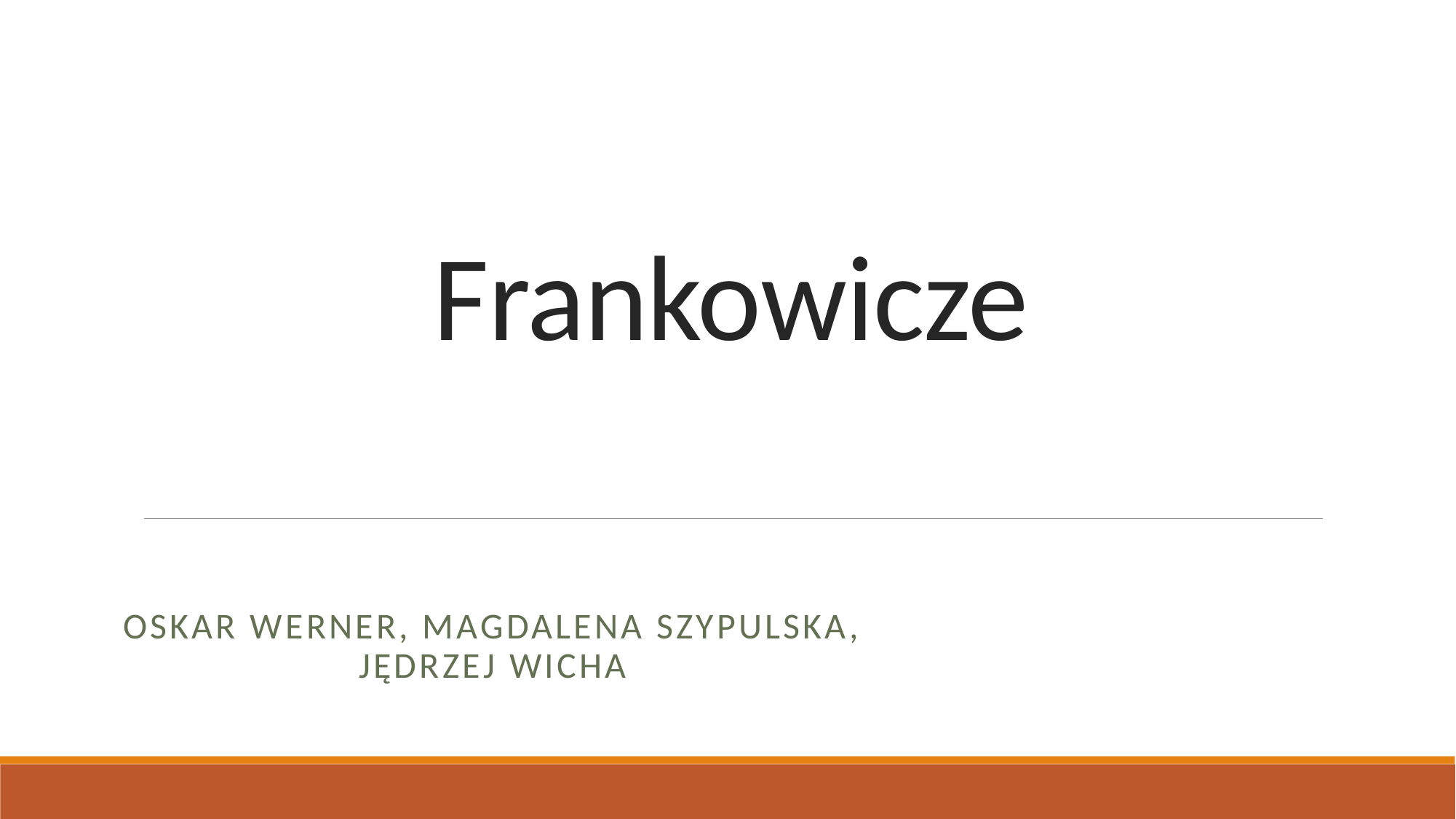

# Frankowicze
Oskar Werner, Magdalena Szypulska, Jędrzej Wicha